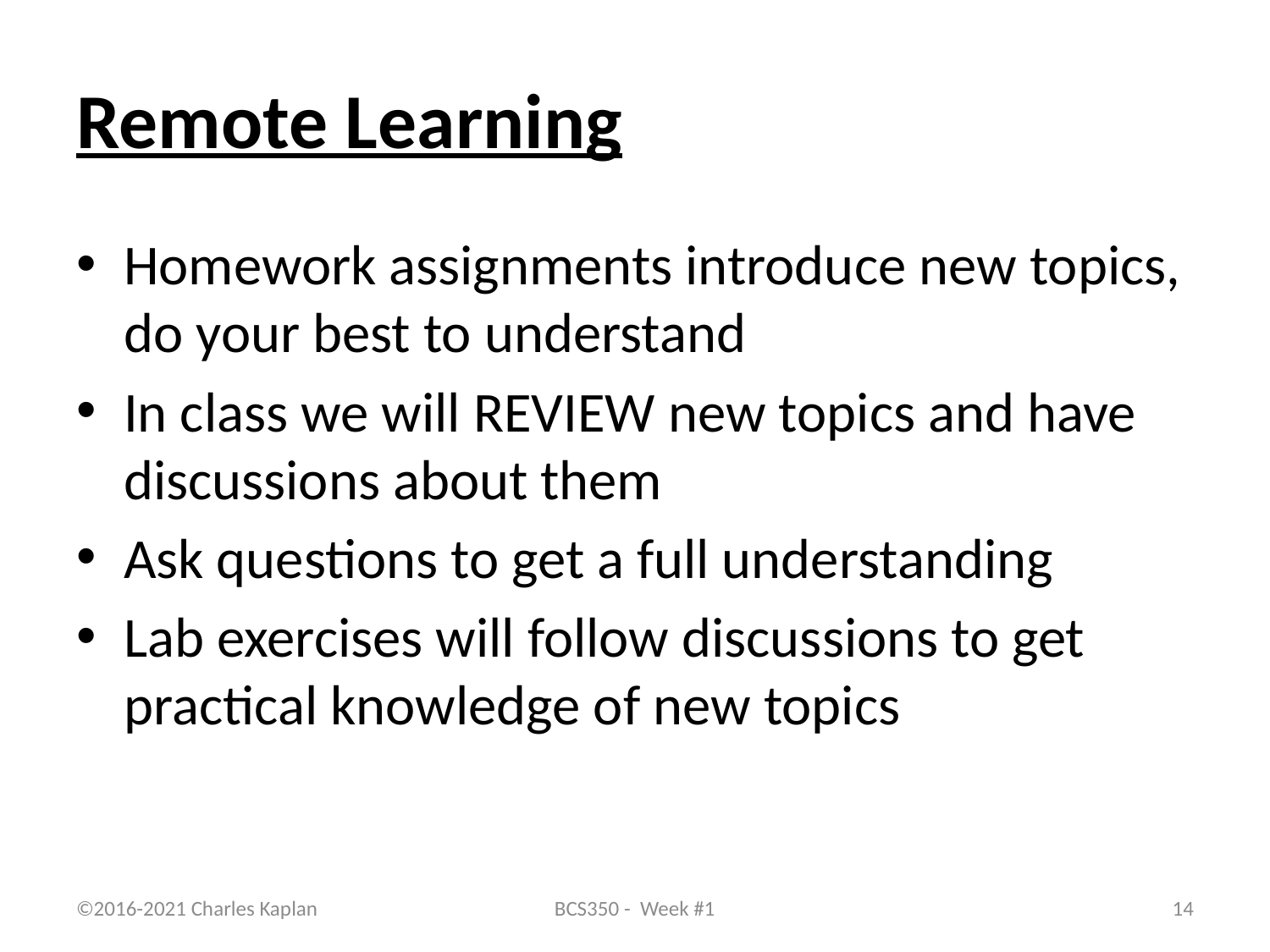

# Remote Learning
Homework assignments introduce new topics, do your best to understand
In class we will REVIEW new topics and have discussions about them
Ask questions to get a full understanding
Lab exercises will follow discussions to get practical knowledge of new topics
©2016-2021 Charles Kaplan
BCS350 -  Week #1
14